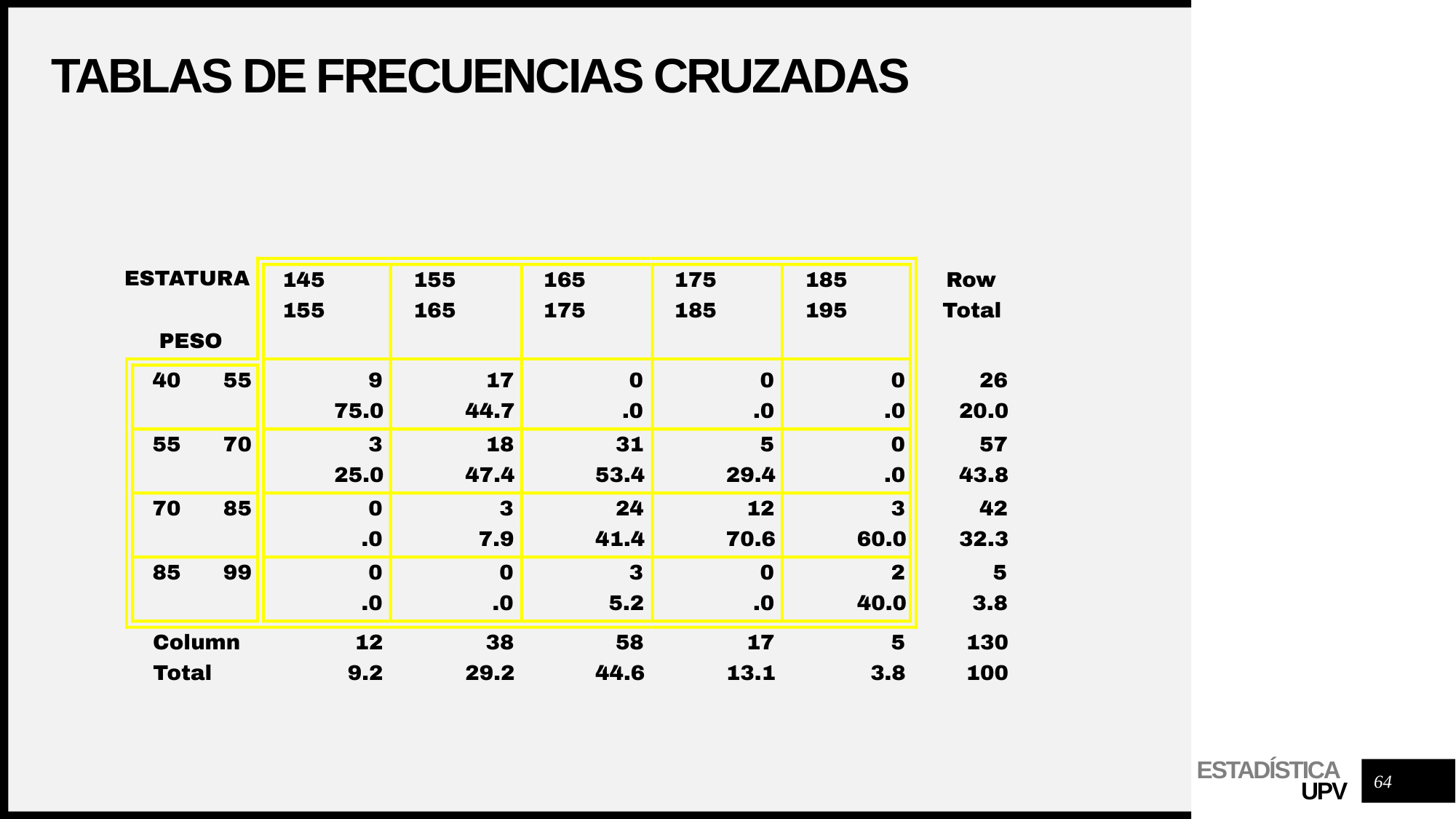

# Tablas de frecuencias cruzadas

ESTATURA

145

155

165

175

185

Row

155
165
175
185
195
Total
PESO

40      55

9

17

0

0

0

26
75.0
44.7
.0
.0
.0
20.0

55      70

3

18

31

5

0

57
25.0
47.4
53.4
29.4
.0
43.8

70      85

0

3

24

12

3

42
.0
7.9
41.4
70.6
60.0
32.3

85      99
0
0
3
0
2
5
.0
.0
5.2
.0
40.0
3.8

Column
12
38
58
17
5
130
Total
9.2
29.2
44.6
13.1
3.8
100
64